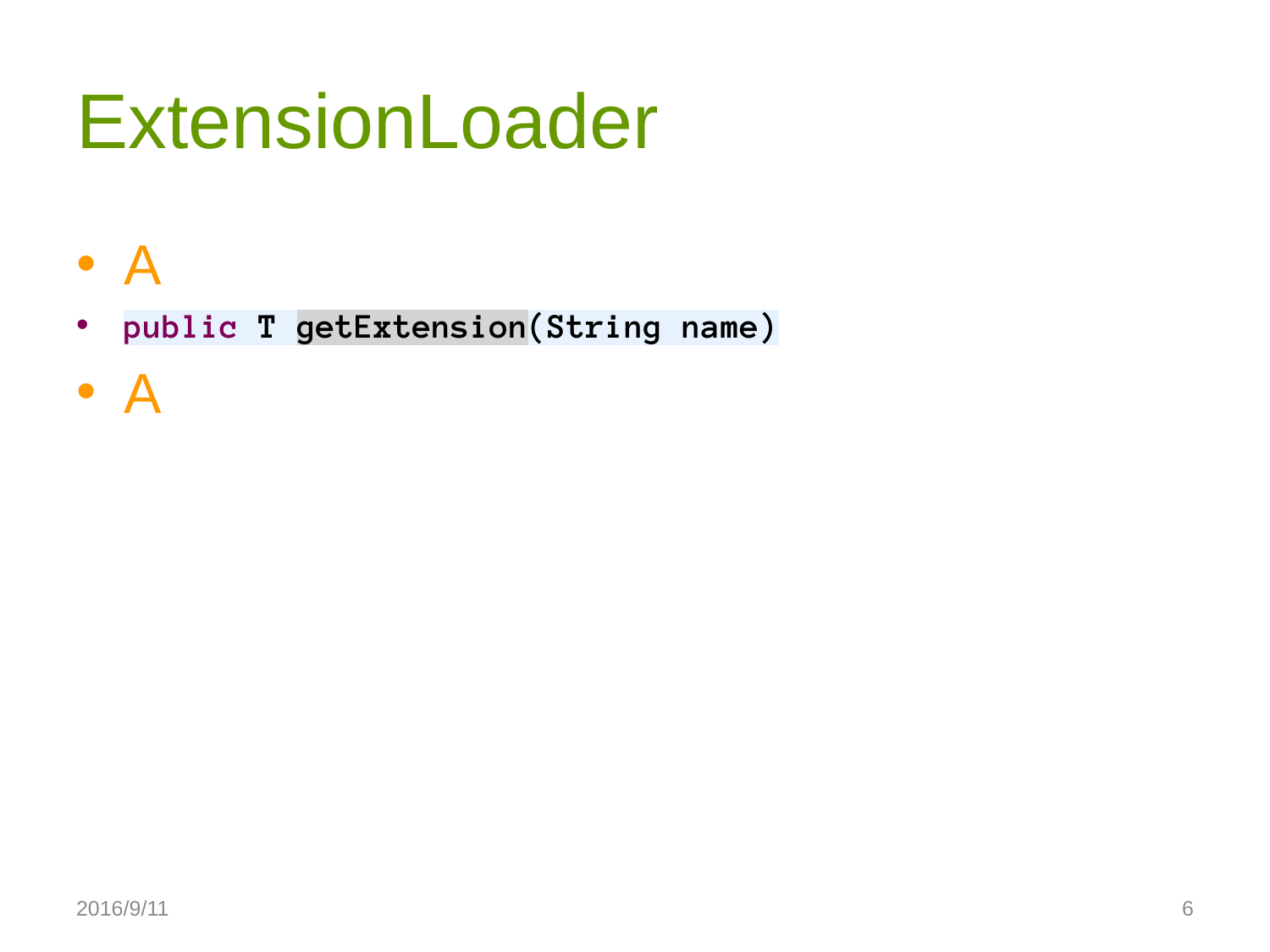

# ExtensionLoader
A
public T getExtension(String name)
A

2016/9/11
6